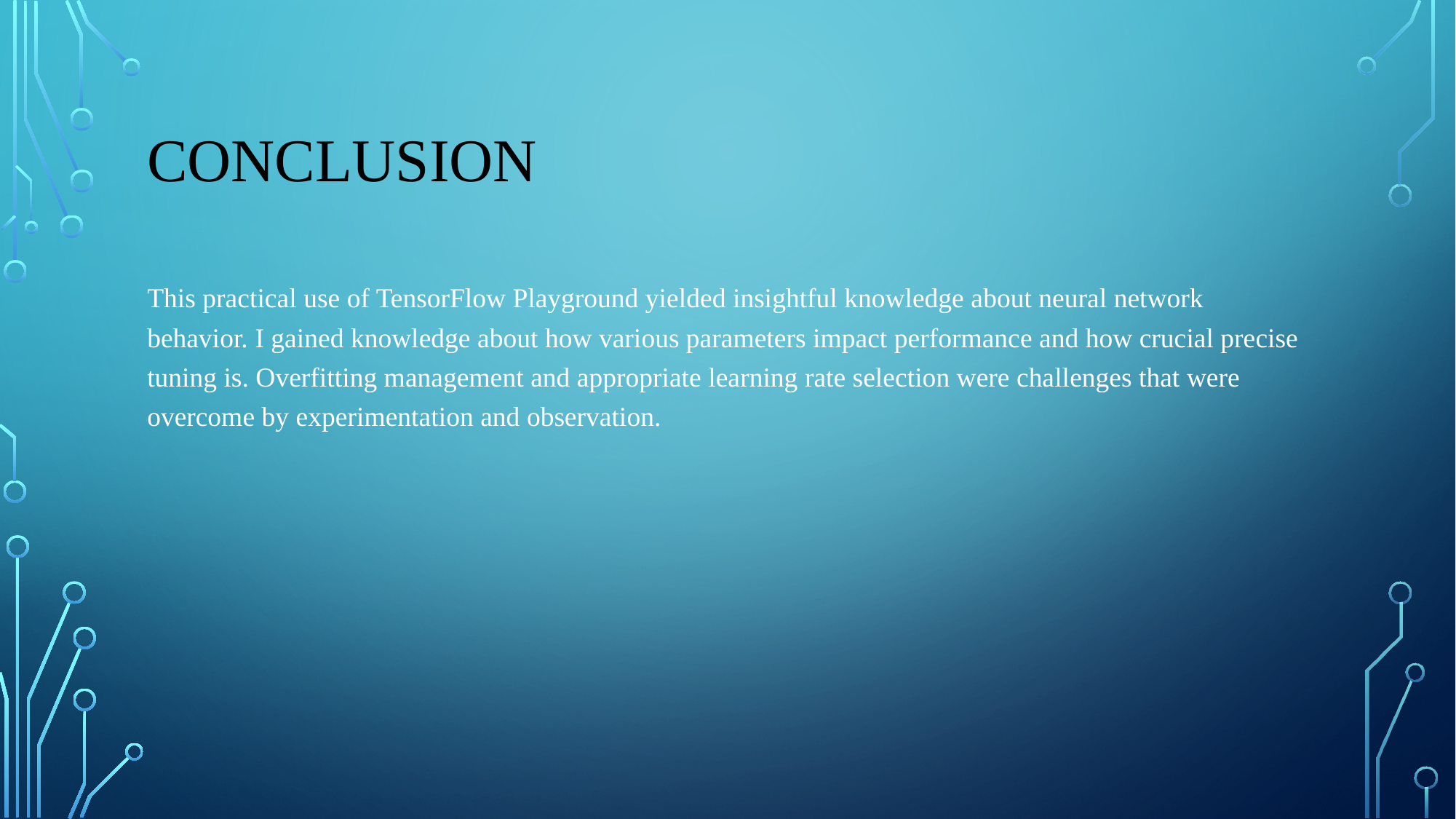

# Conclusion
This practical use of TensorFlow Playground yielded insightful knowledge about neural network behavior. I gained knowledge about how various parameters impact performance and how crucial precise tuning is. Overfitting management and appropriate learning rate selection were challenges that were overcome by experimentation and observation.